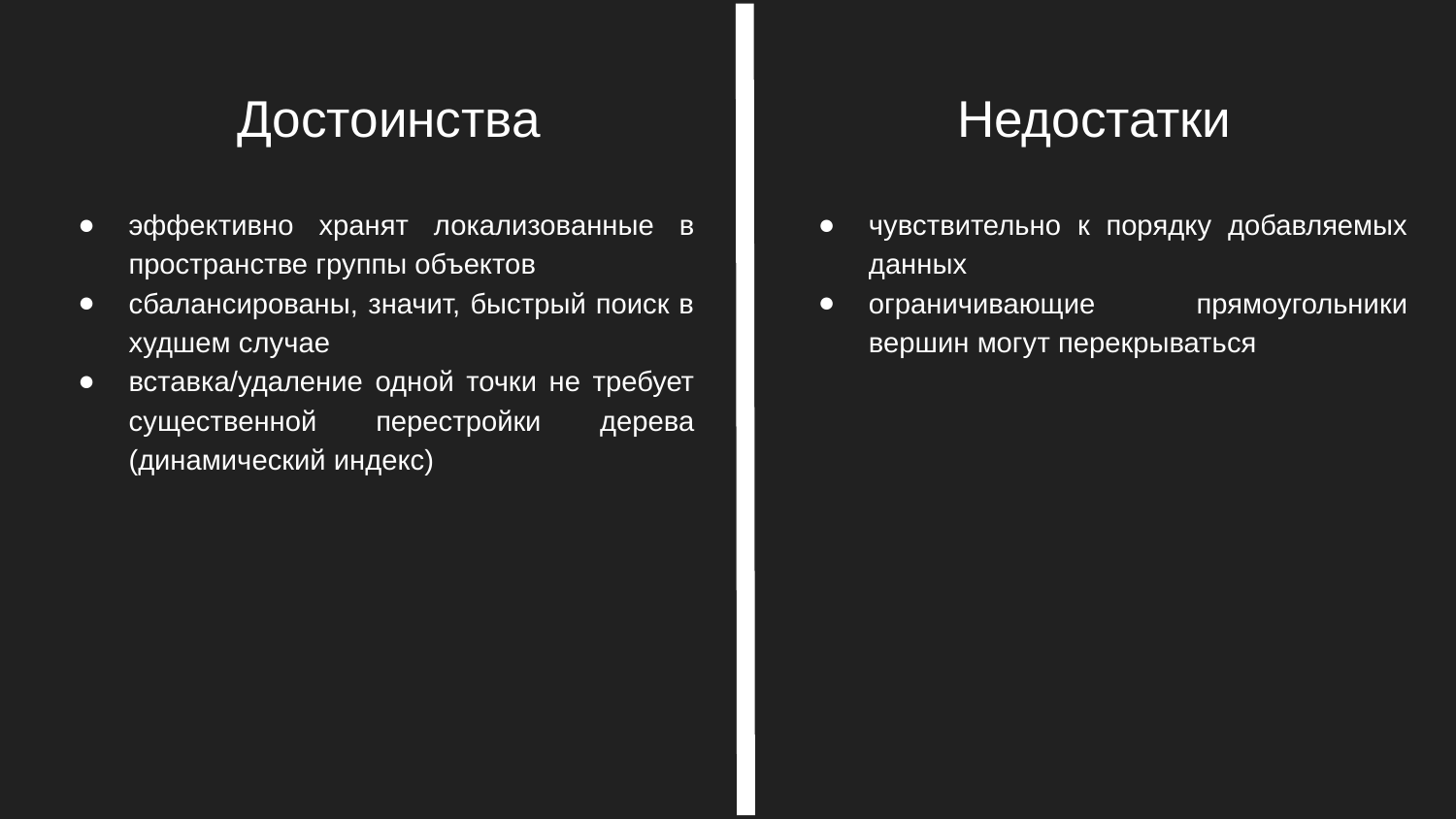

# Достоинства
Недостатки
эффективно хранят локализованные в пространстве группы объектов
сбалансированы, значит, быстрый поиск в худшем случае
вставка/удаление одной точки не требует существенной перестройки дерева (динамический индекс)

чувствительно к порядку добавляемых данных
ограничивающие прямоугольники вершин могут перекрываться